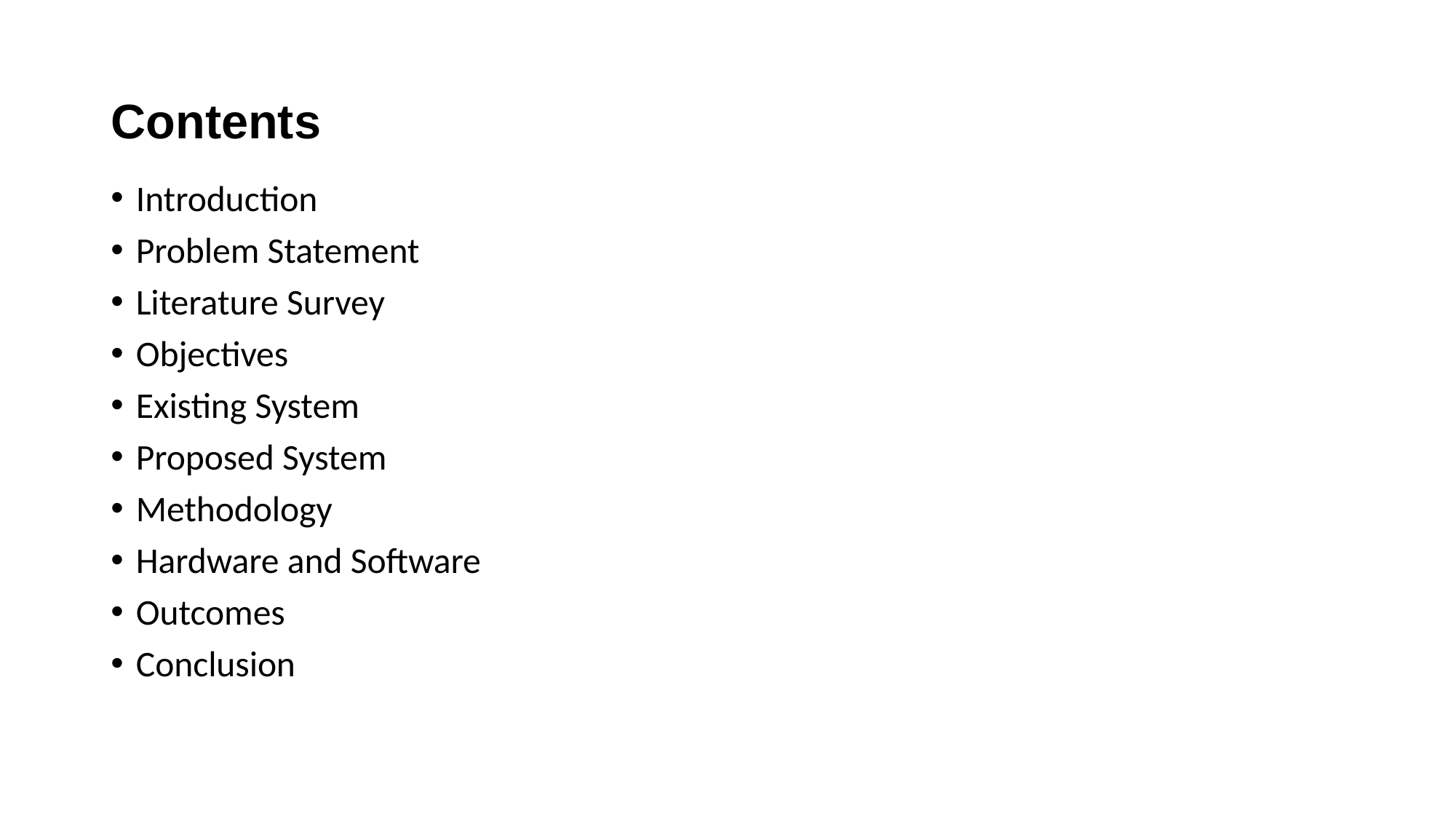

# Contents
Introduction
Problem Statement
Literature Survey
Objectives
Existing System
Proposed System
Methodology
Hardware and Software
Outcomes
Conclusion